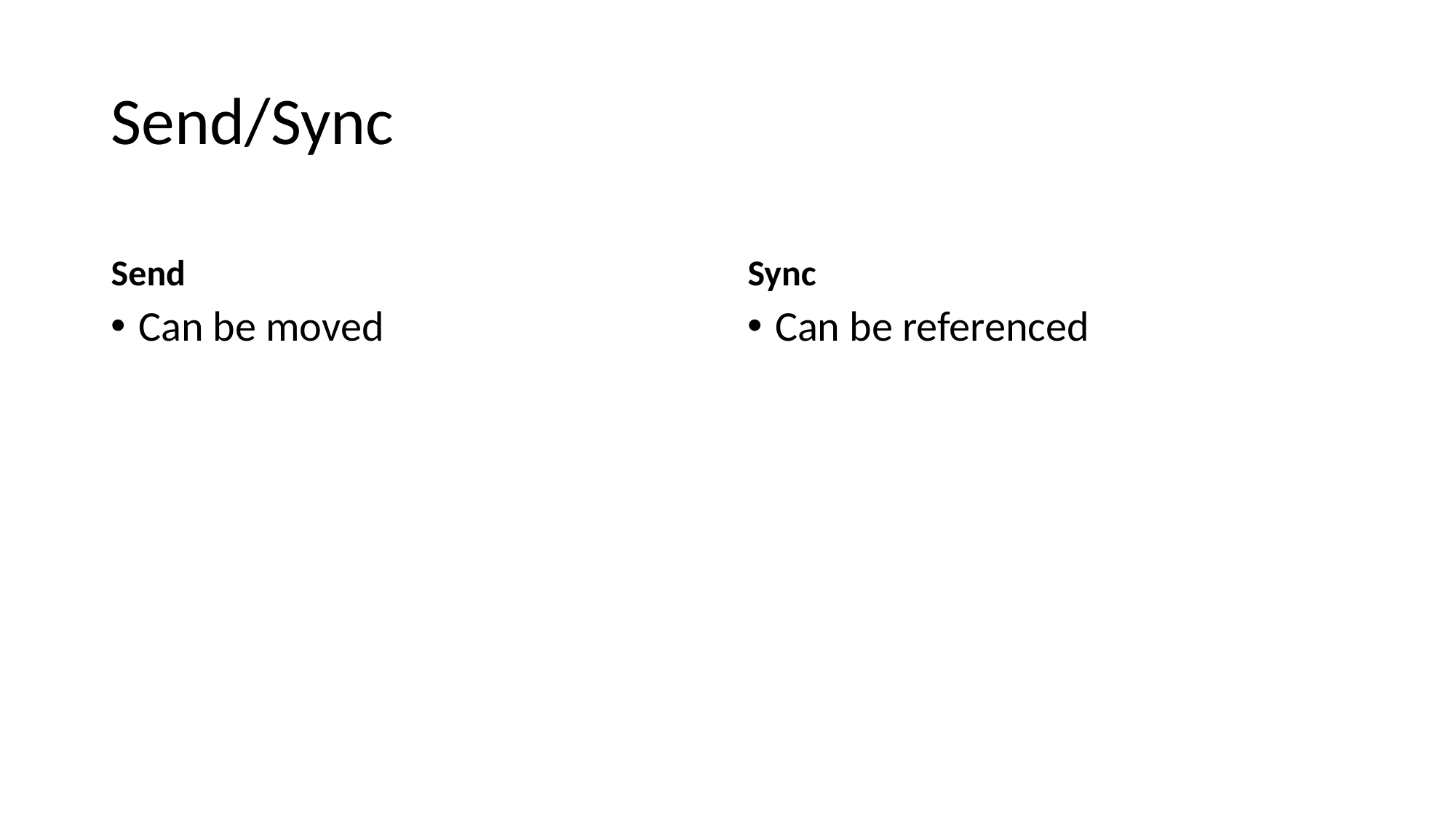

# Send/Sync
Send
Sync
Can be moved
Can be referenced